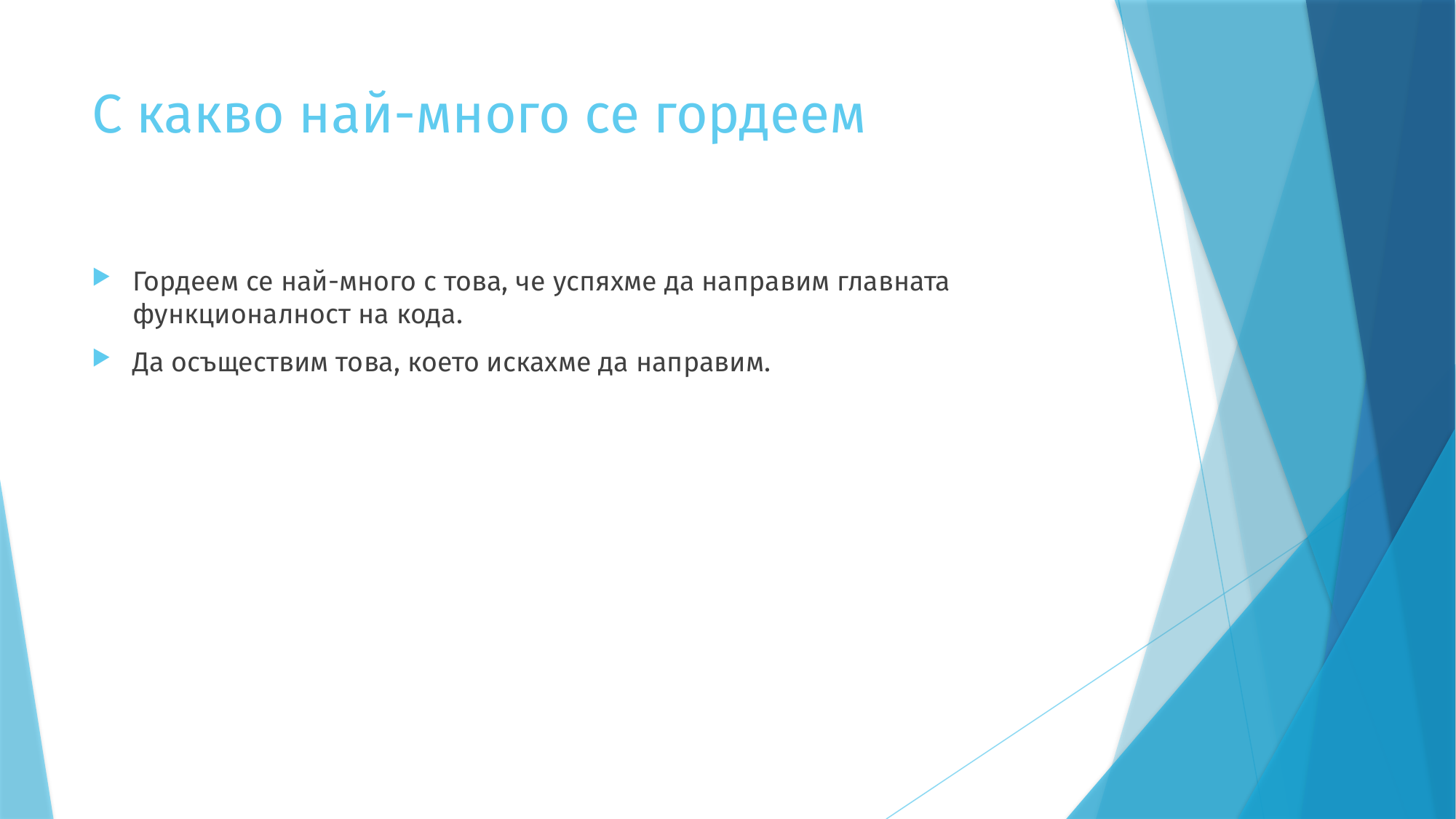

# С какво най-много се гордеем
Гордеем се най-много с това, че успяхме да направим главната функционалност на кода.
Да осъществим това, което искахме да направим.